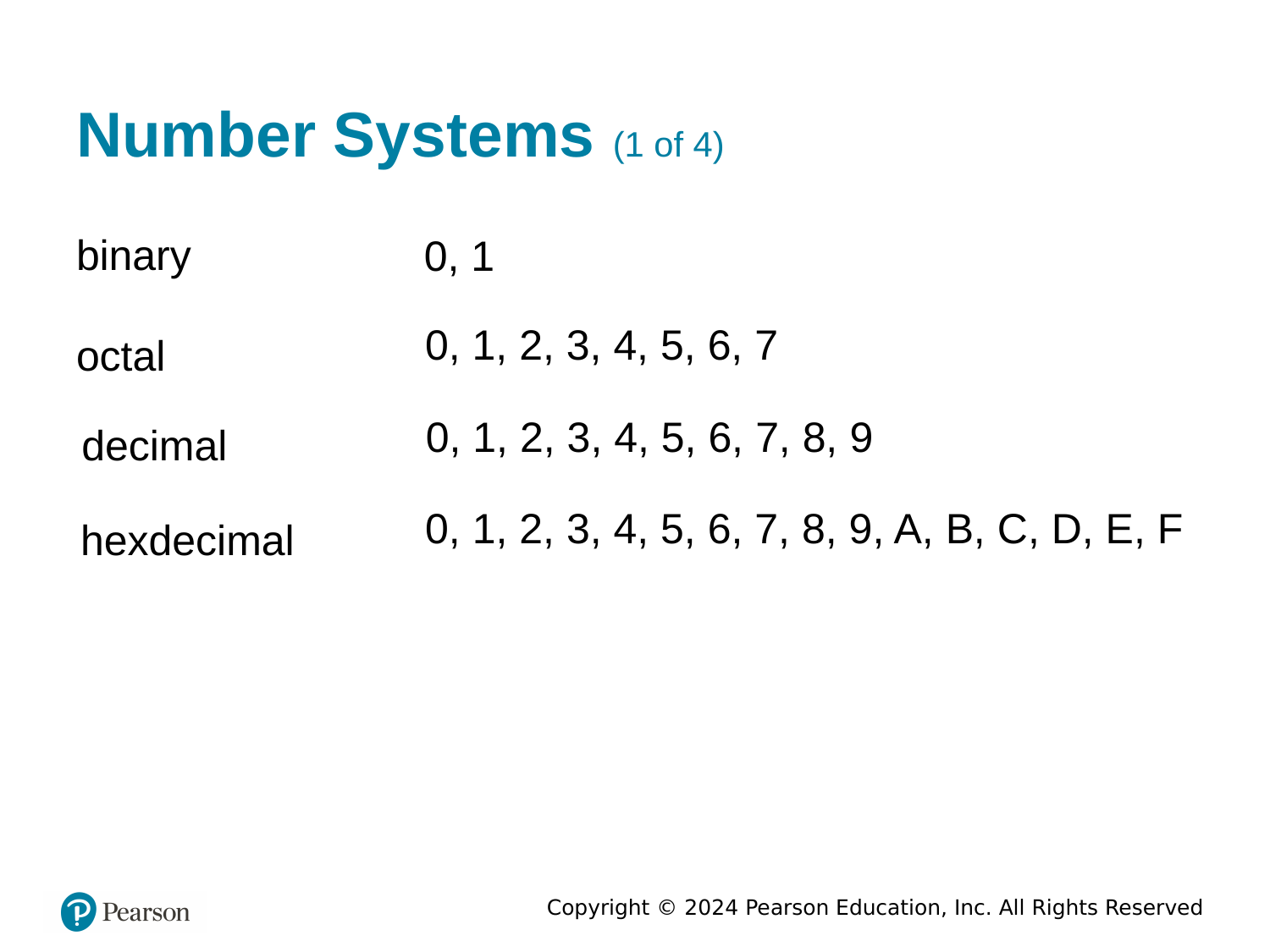

# Number Systems (1 of 4)
binary
0, 1
0, 1, 2, 3, 4, 5, 6, 7
octal
0, 1, 2, 3, 4, 5, 6, 7, 8, 9
decimal
0, 1, 2, 3, 4, 5, 6, 7, 8, 9, A, B, C, D, E, F
hexdecimal